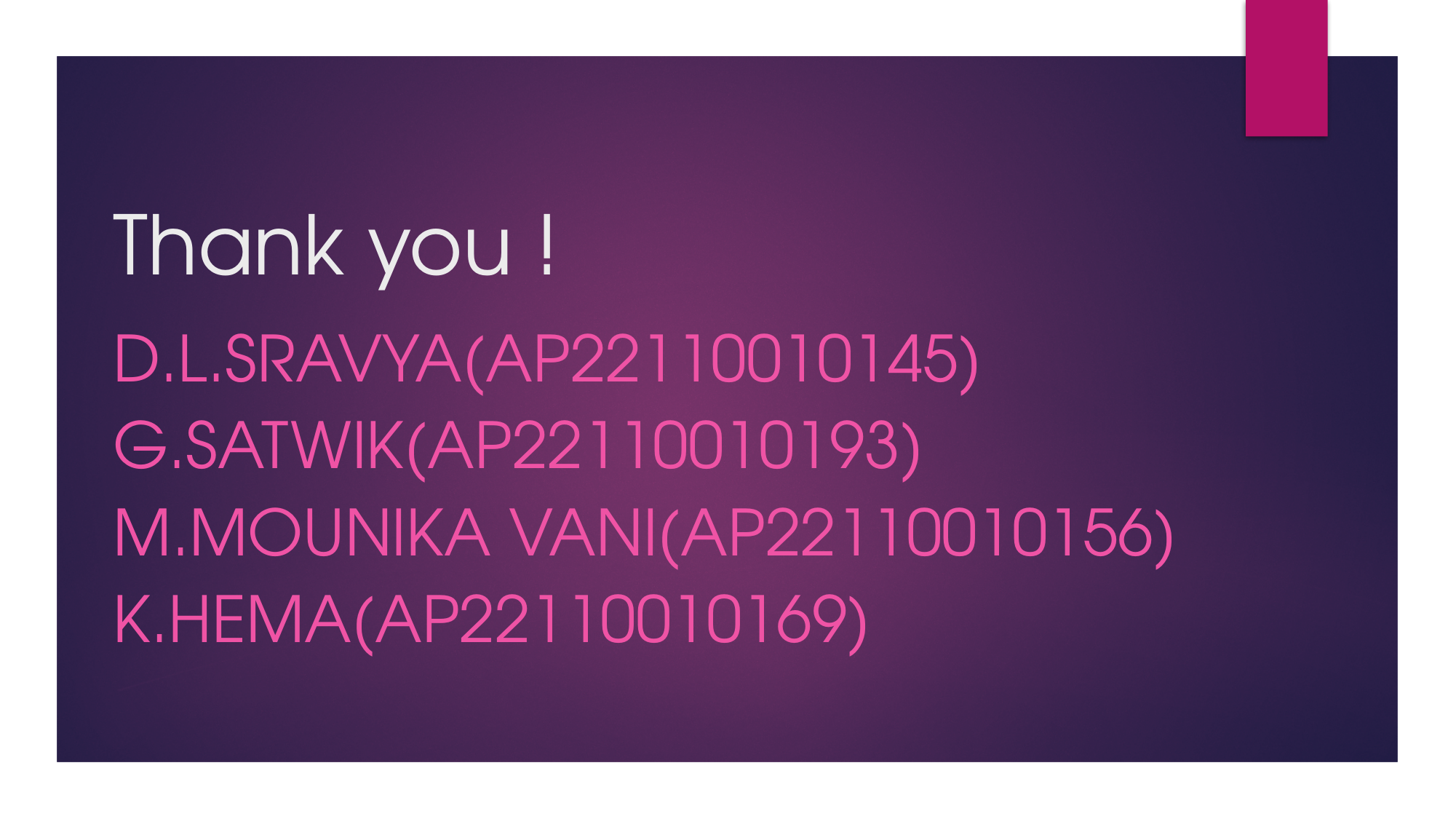

# Thank you !
D.L.sravya(AP22110010145)
G.satwik(AP22110010193)
M.Mounika vani(AP22110010156)
K.hema(AP22110010169)